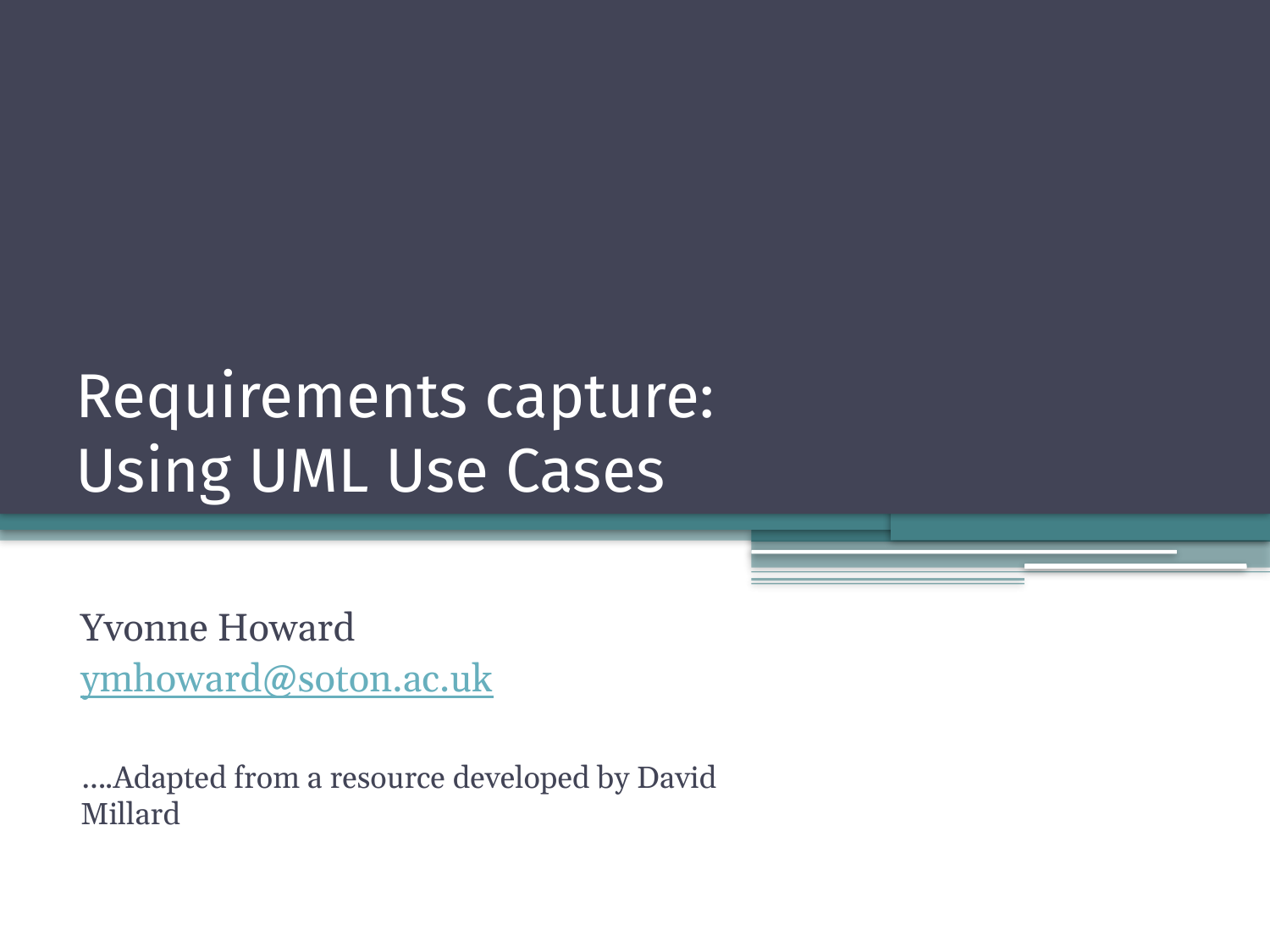

# Requirements capture: Using UML Use Cases
Yvonne Howard
ymhoward@soton.ac.uk

….Adapted from a resource developed by David Millard